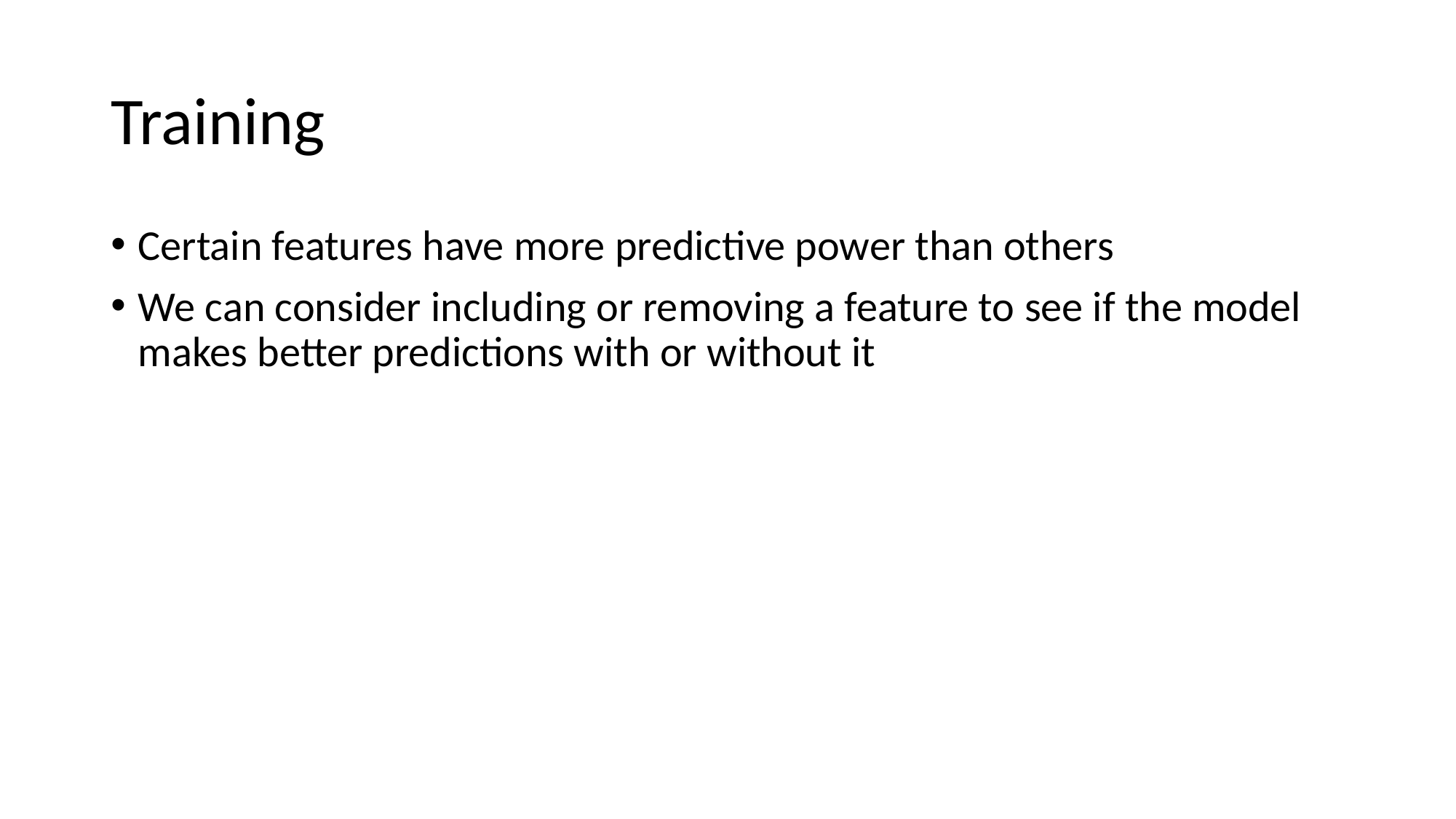

# Training
Certain features have more predictive power than others
We can consider including or removing a feature to see if the model makes better predictions with or without it